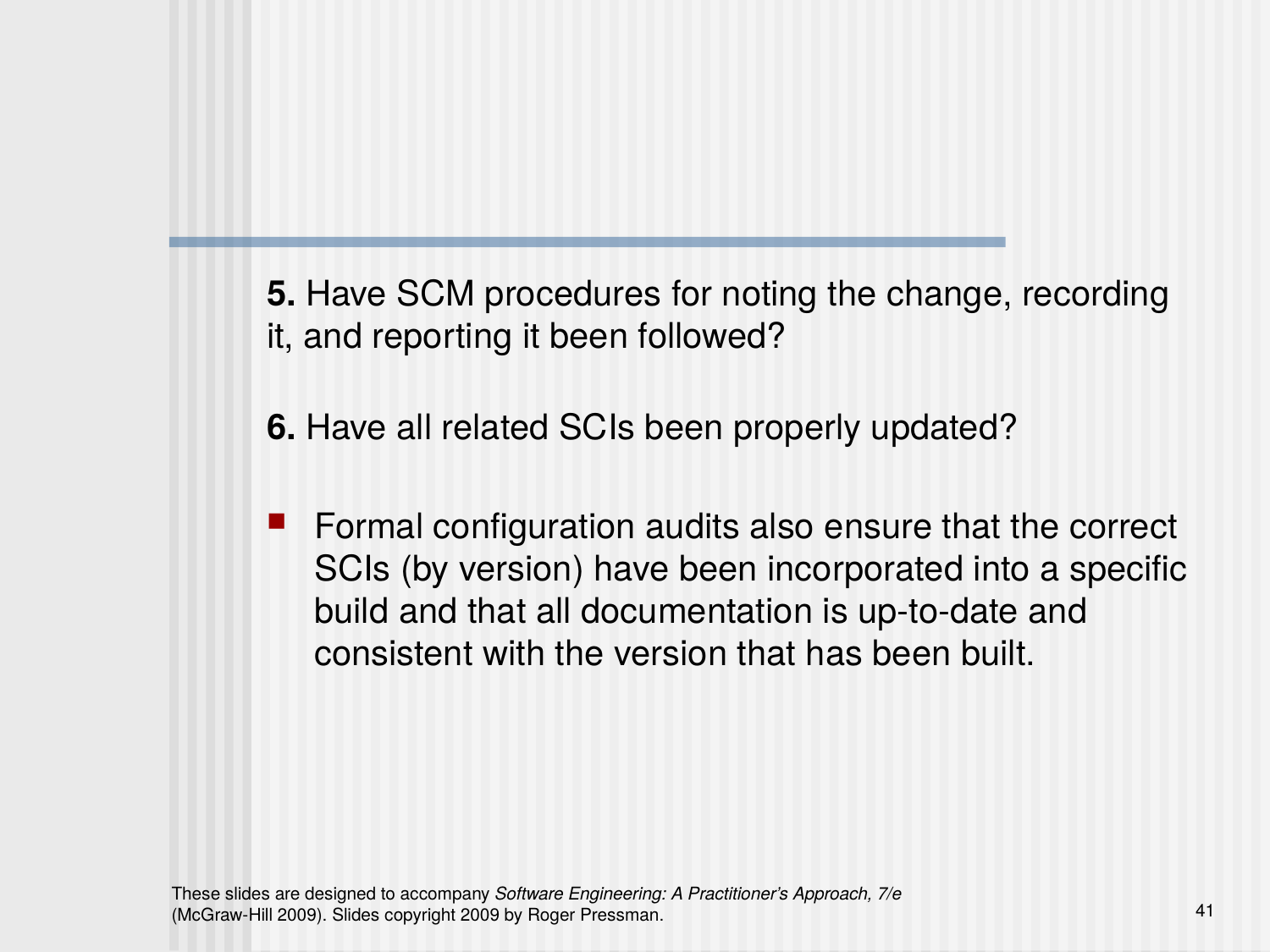

#
5. Have SCM procedures for noting the change, recording it, and reporting it been followed?
6. Have all related SCIs been properly updated?

Formal configuration audits also ensure that the correct SCIs (by version) have been incorporated into a specific
build and that all documentation is up-to-date and consistent with the version that has been built.
These slides are designed to accompany Software Engineering: A Practitioner’s Approach, 7/e (McGraw-Hill 2009). Slides copyright 2009 by Roger Pressman.
41